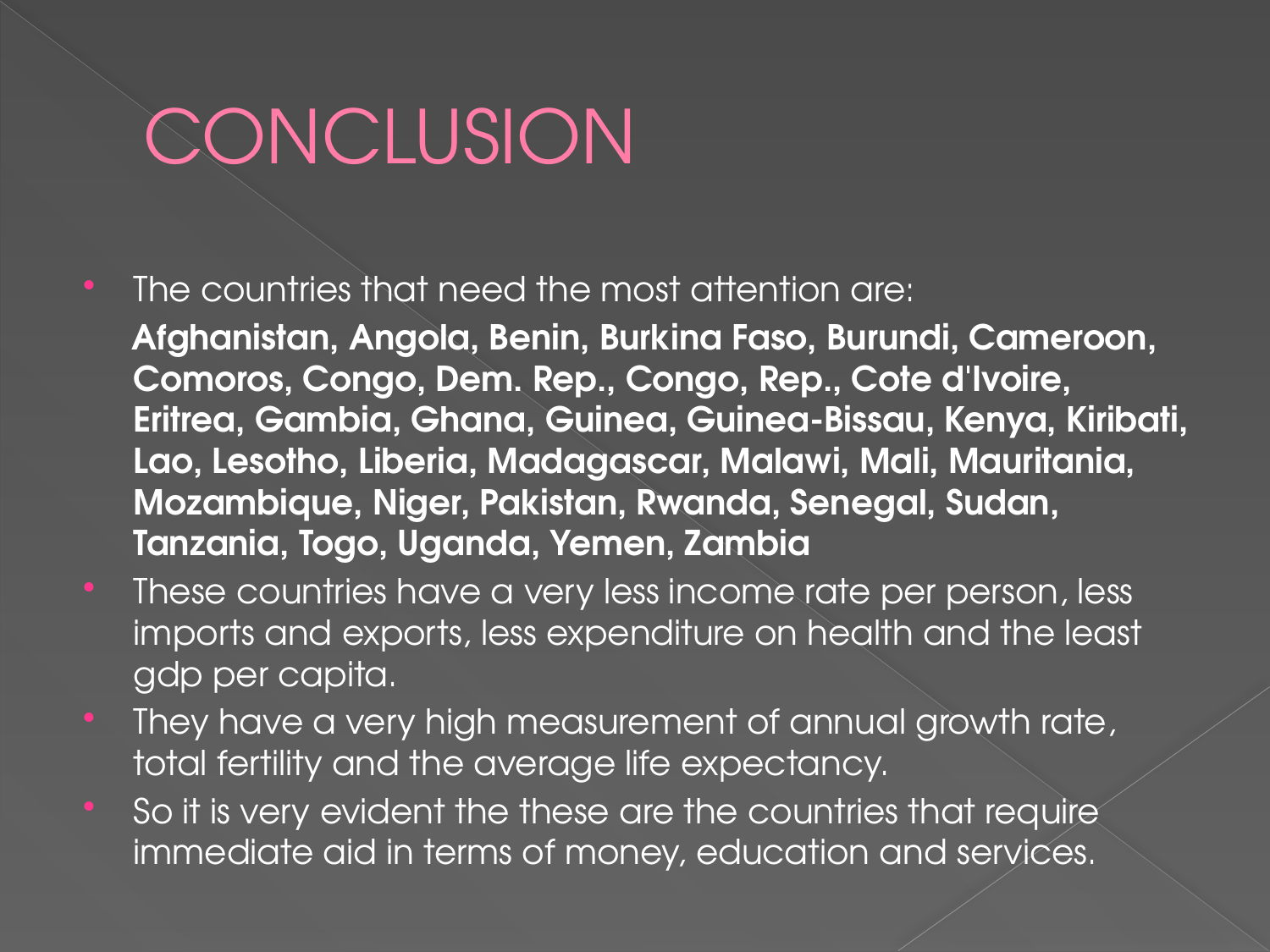

# CONCLUSION
The countries that need the most attention are:
     Afghanistan, Angola, Benin, Burkina Faso, Burundi, Cameroon, Comoros, Congo, Dem. Rep., Congo, Rep., Cote d'Ivoire, Eritrea, Gambia, Ghana, Guinea, Guinea-Bissau, Kenya, Kiribati, Lao, Lesotho, Liberia, Madagascar, Malawi, Mali, Mauritania, Mozambique, Niger, Pakistan, Rwanda, Senegal, Sudan, Tanzania, Togo, Uganda, Yemen, Zambia
These countries have a very less income rate per person, less imports and exports, less expenditure on health and the least gdp per capita.
They have a very high measurement of annual growth rate, total fertility and the average life expectancy.
So it is very evident the these are the countries that require immediate aid in terms of money, education and services.